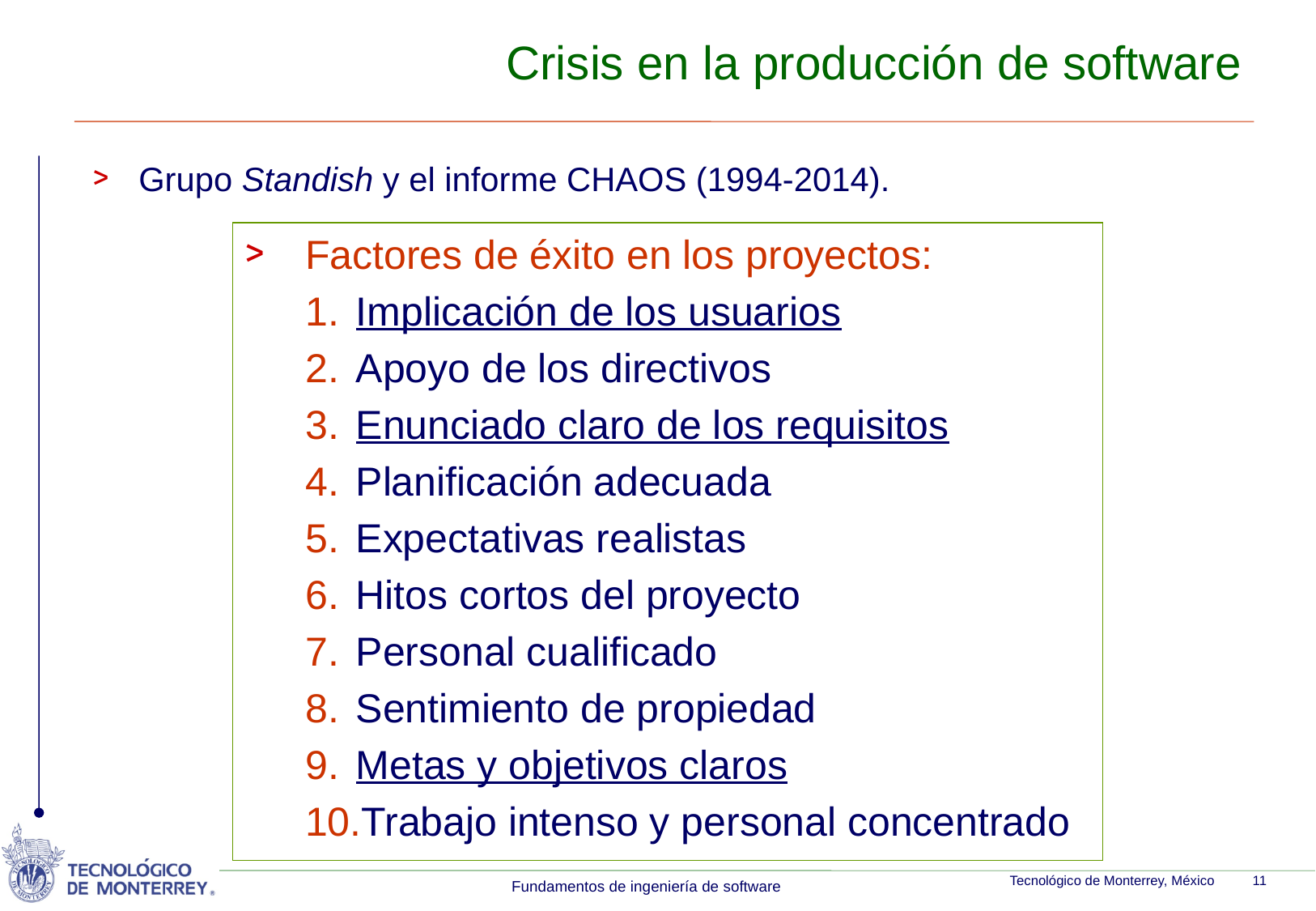

# Crisis en la producción de software
Grupo Standish y el informe CHAOS (1994-2014).
Factores de éxito en los proyectos:
Implicación de los usuarios
Apoyo de los directivos
Enunciado claro de los requisitos
Planificación adecuada
Expectativas realistas
Hitos cortos del proyecto
Personal cualificado
Sentimiento de propiedad
Metas y objetivos claros
Trabajo intenso y personal concentrado